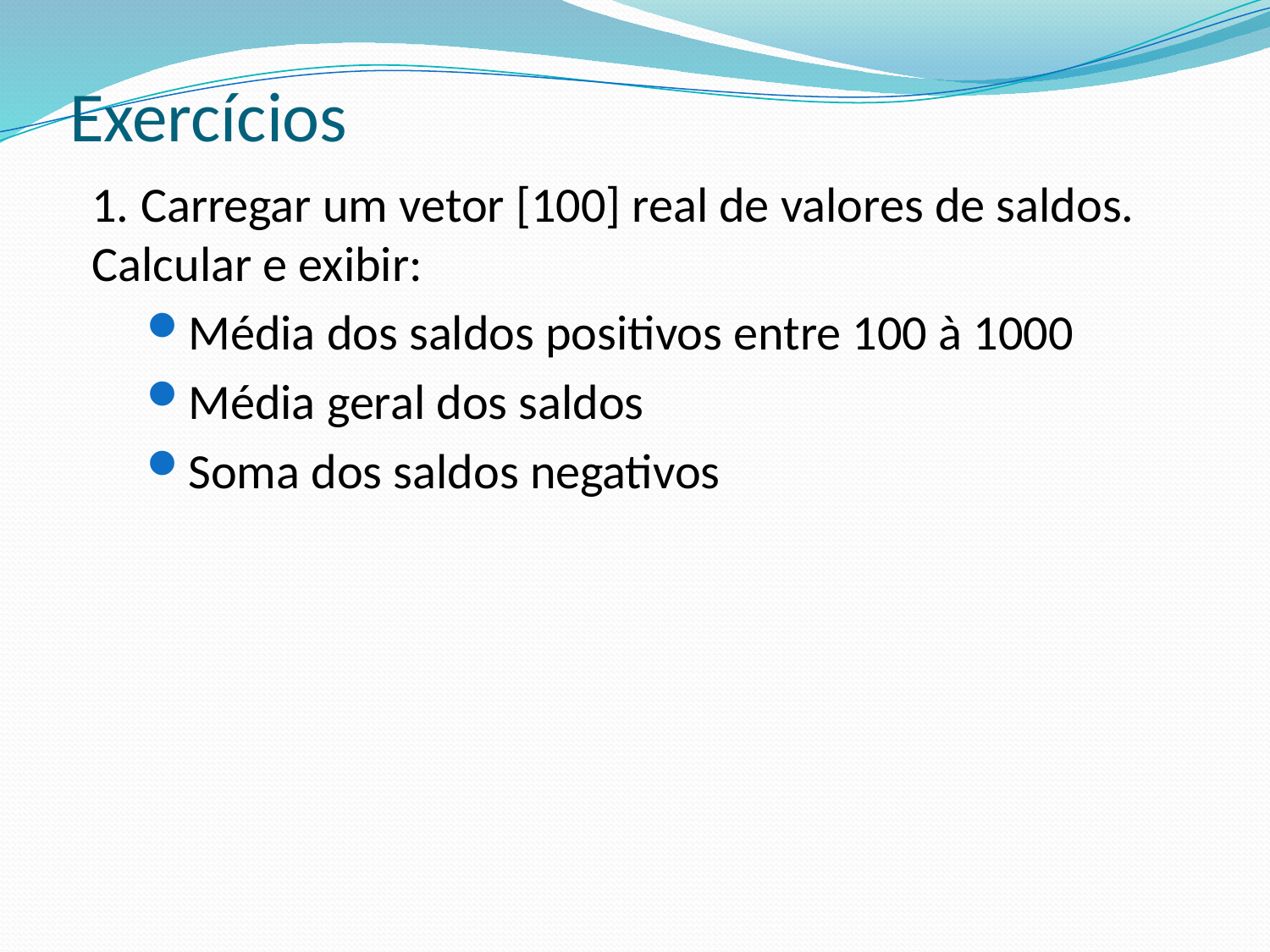

# Exercícios
1. Carregar um vetor [100] real de valores de saldos. Calcular e exibir:
Média dos saldos positivos entre 100 à 1000
Média geral dos saldos
Soma dos saldos negativos